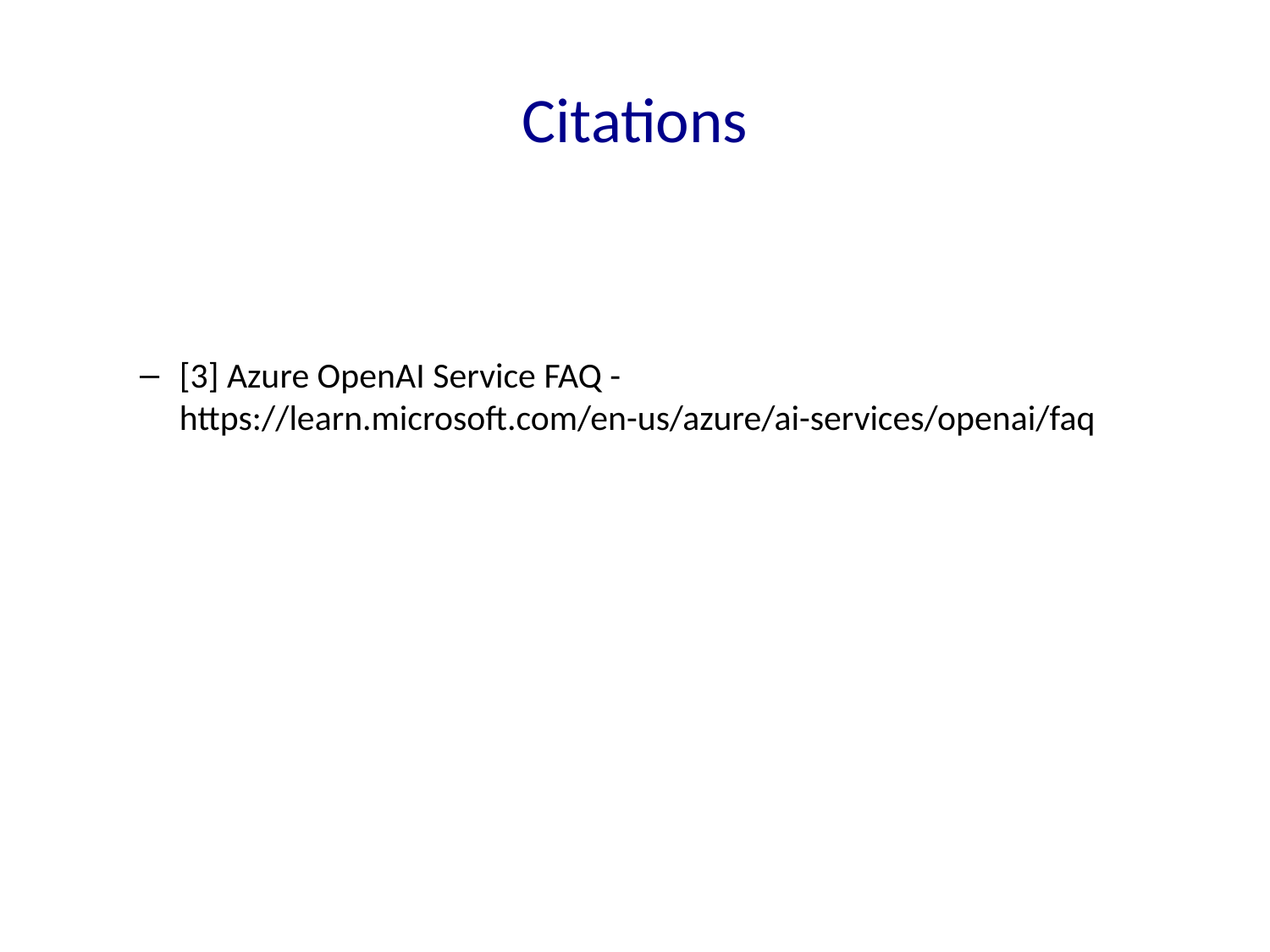

# Citations

[3] Azure OpenAI Service FAQ - https://learn.microsoft.com/en-us/azure/ai-services/openai/faq